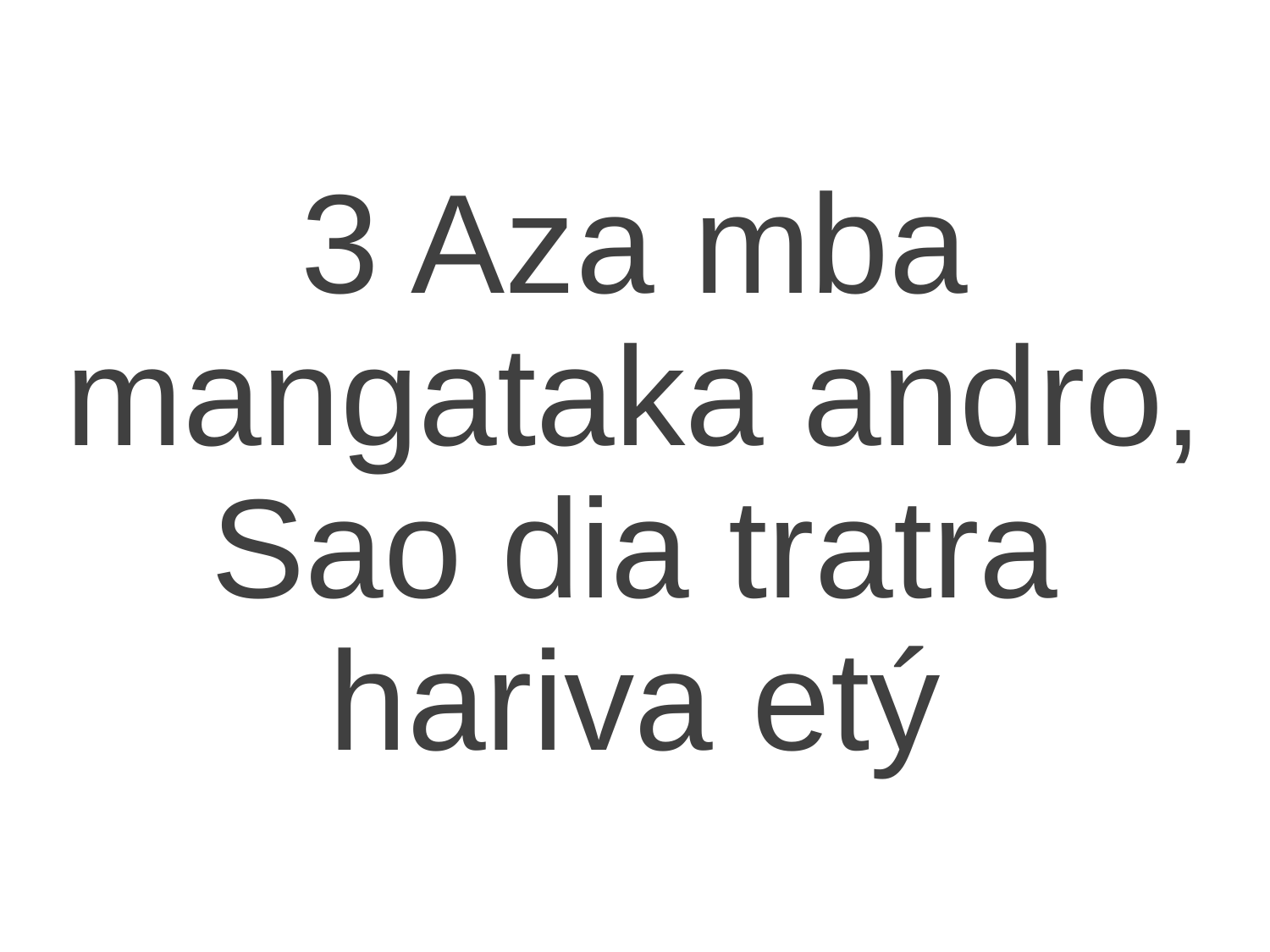

3 Aza mba mangataka andro,
Sao dia tratra hariva etý